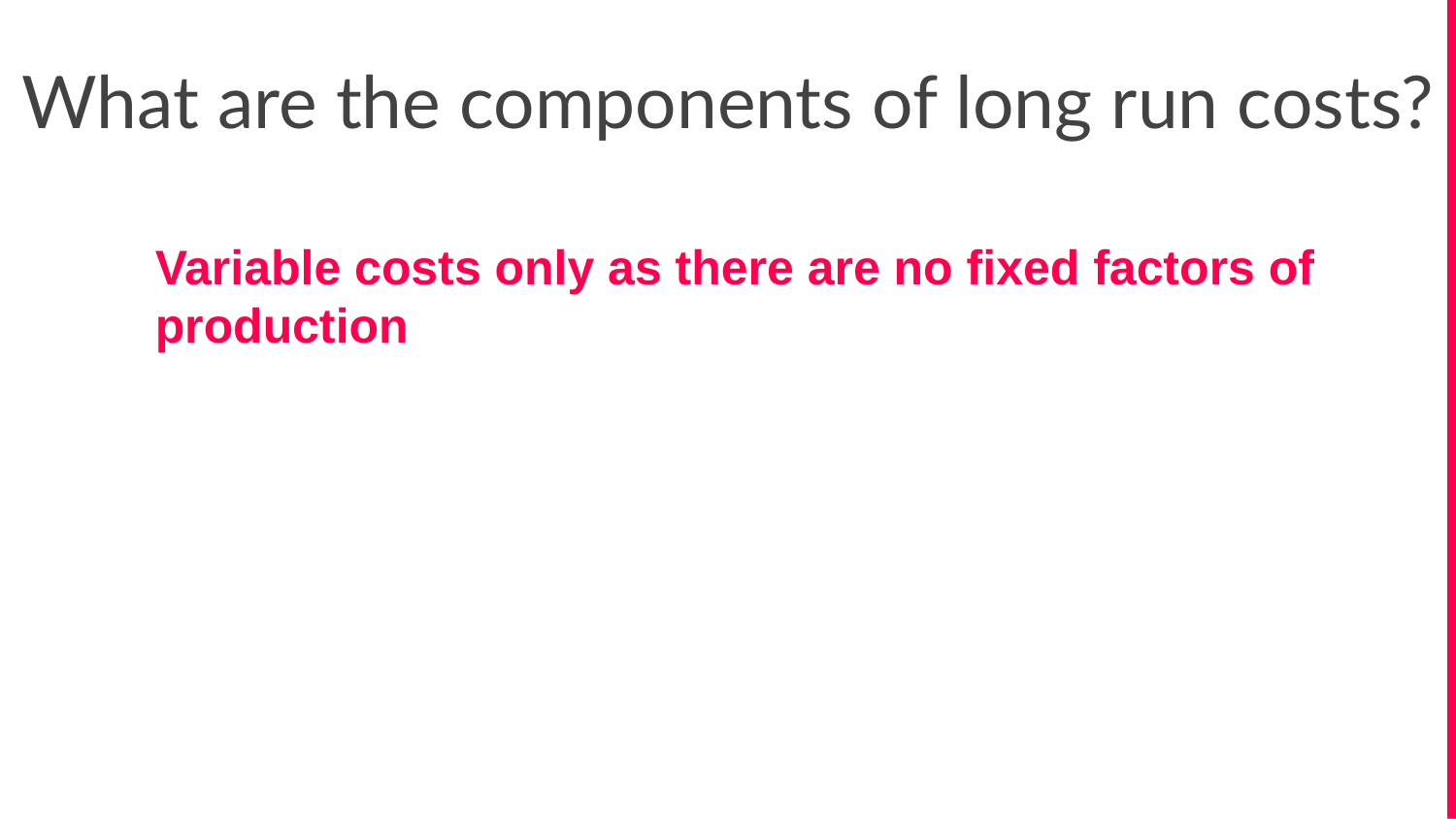

What are the components of long run costs?
Variable costs only as there are no fixed factors of production